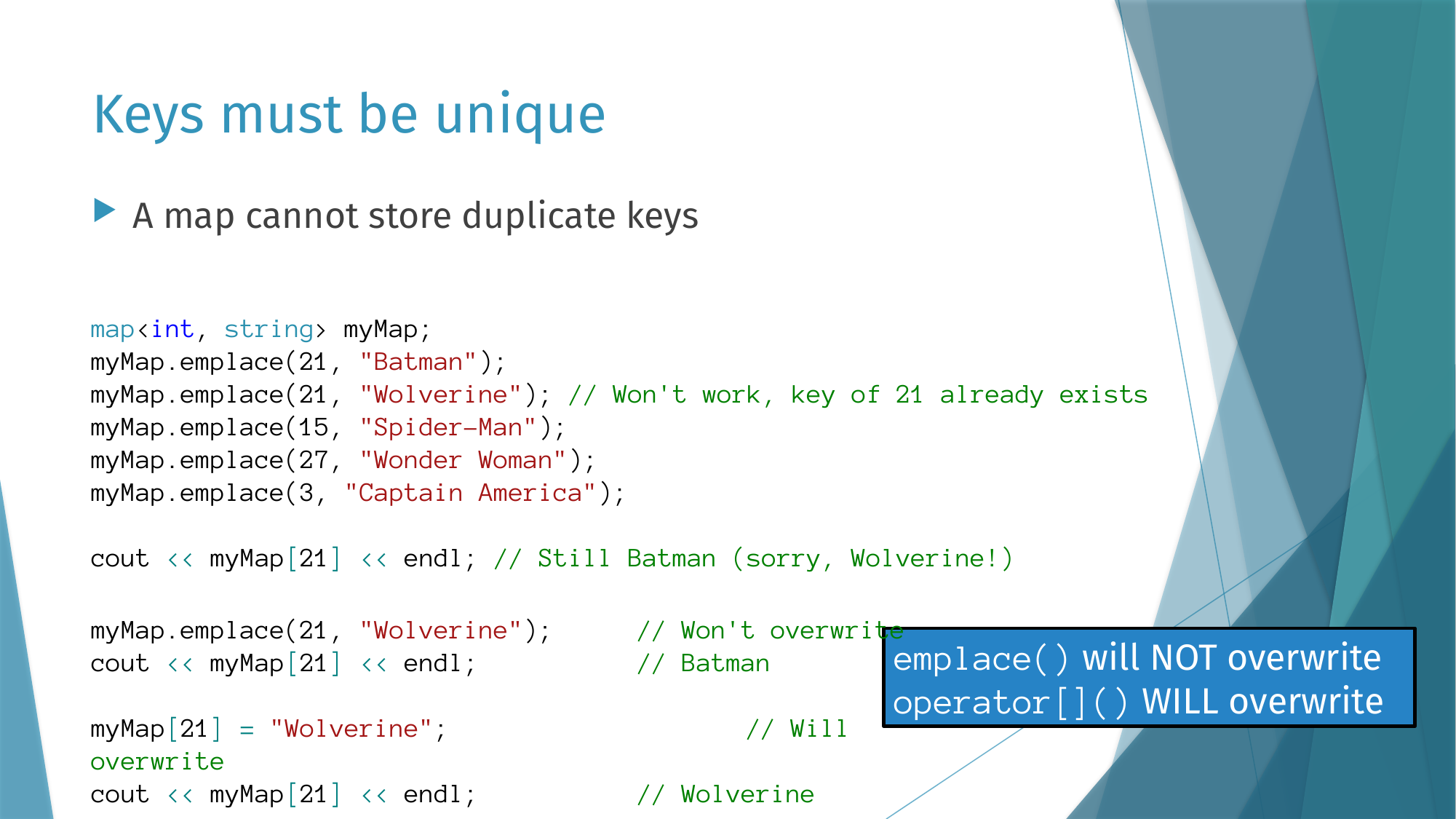

# Keys must be unique
A map cannot store duplicate keys
map<int, string> myMap;
myMap.emplace(21, "Batman");
myMap.emplace(21, "Wolverine"); // Won't work, key of 21 already exists
myMap.emplace(15, "Spider-Man");
myMap.emplace(27, "Wonder Woman");
myMap.emplace(3, "Captain America");

cout << myMap[21] << endl; // Still Batman (sorry, Wolverine!)
myMap.emplace(21, "Wolverine"); 	// Won't overwrite
cout << myMap[21] << endl; 		// Batman

myMap[21] = "Wolverine"; 			// Will overwrite
cout << myMap[21] << endl; 		// Wolverine
emplace() will NOT overwrite
operator[]() WILL overwrite